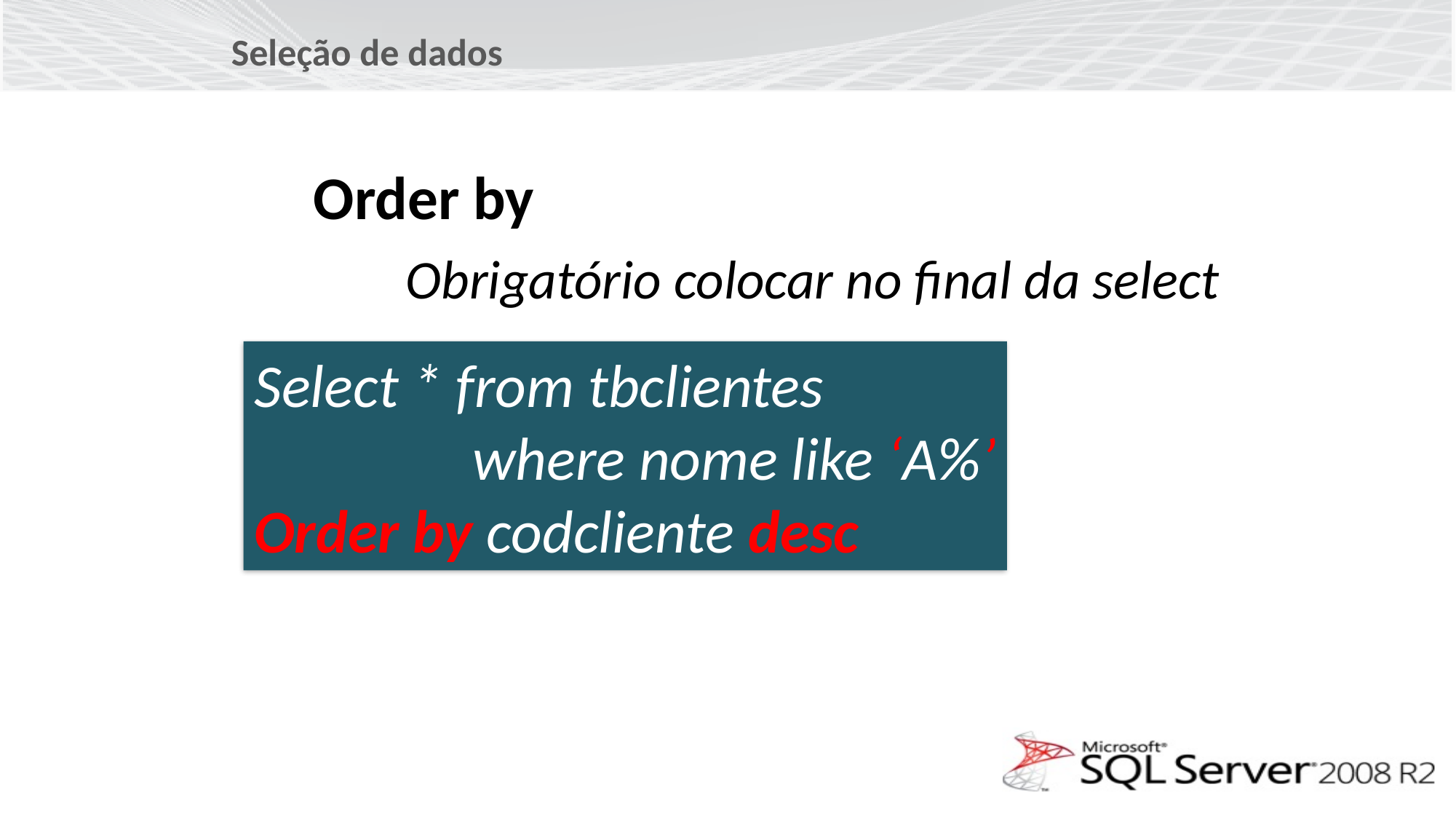

Seleção de dados
Order by
Obrigatório colocar no final da select
Select * from tbclientes
                where nome like ‘A%’
Order by codcliente desc